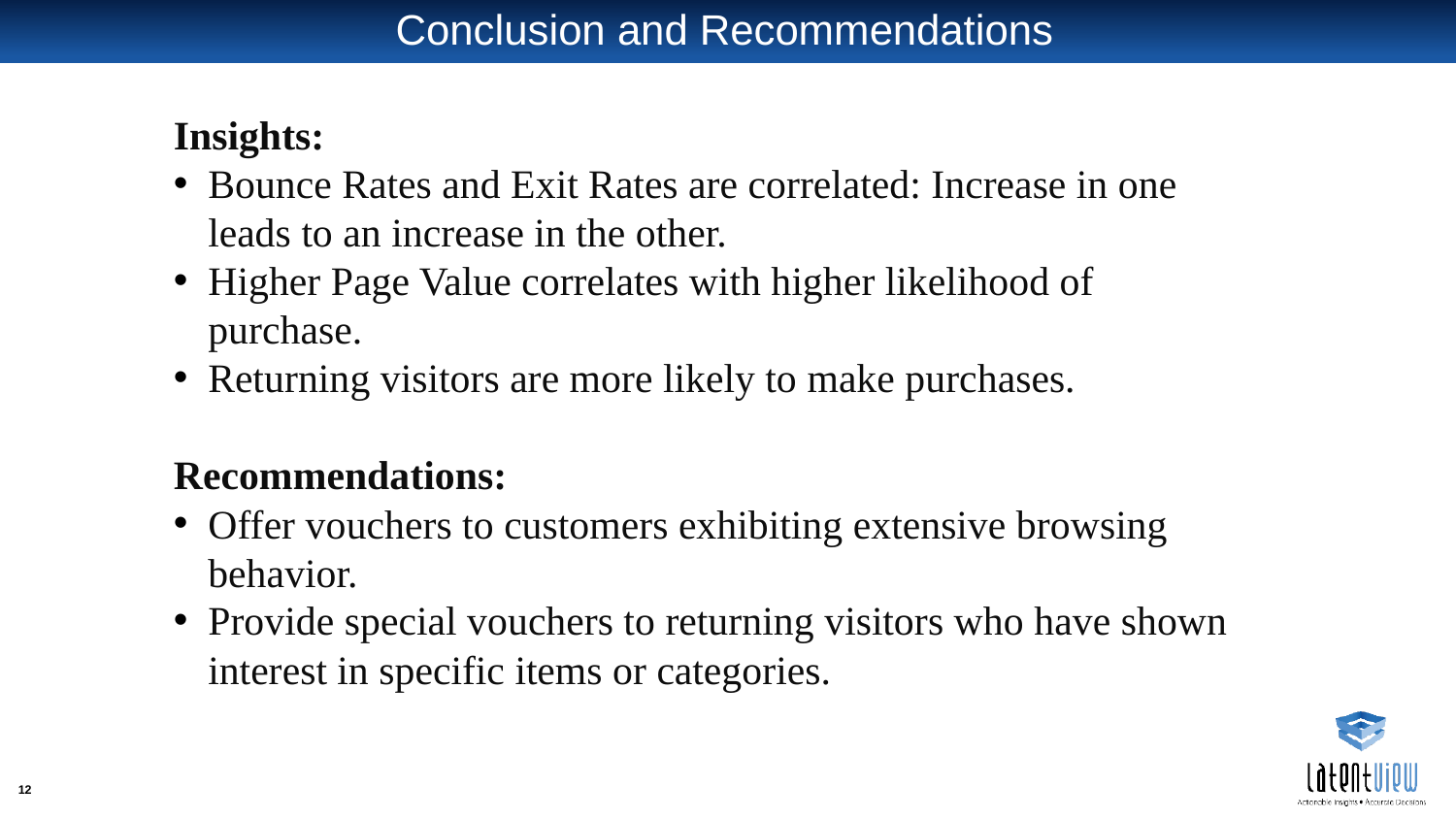

# Conclusion and Recommendations
Insights:
Bounce Rates and Exit Rates are correlated: Increase in one leads to an increase in the other.
Higher Page Value correlates with higher likelihood of purchase.
Returning visitors are more likely to make purchases.

Recommendations:
Offer vouchers to customers exhibiting extensive browsing behavior.
Provide special vouchers to returning visitors who have shown interest in specific items or categories.